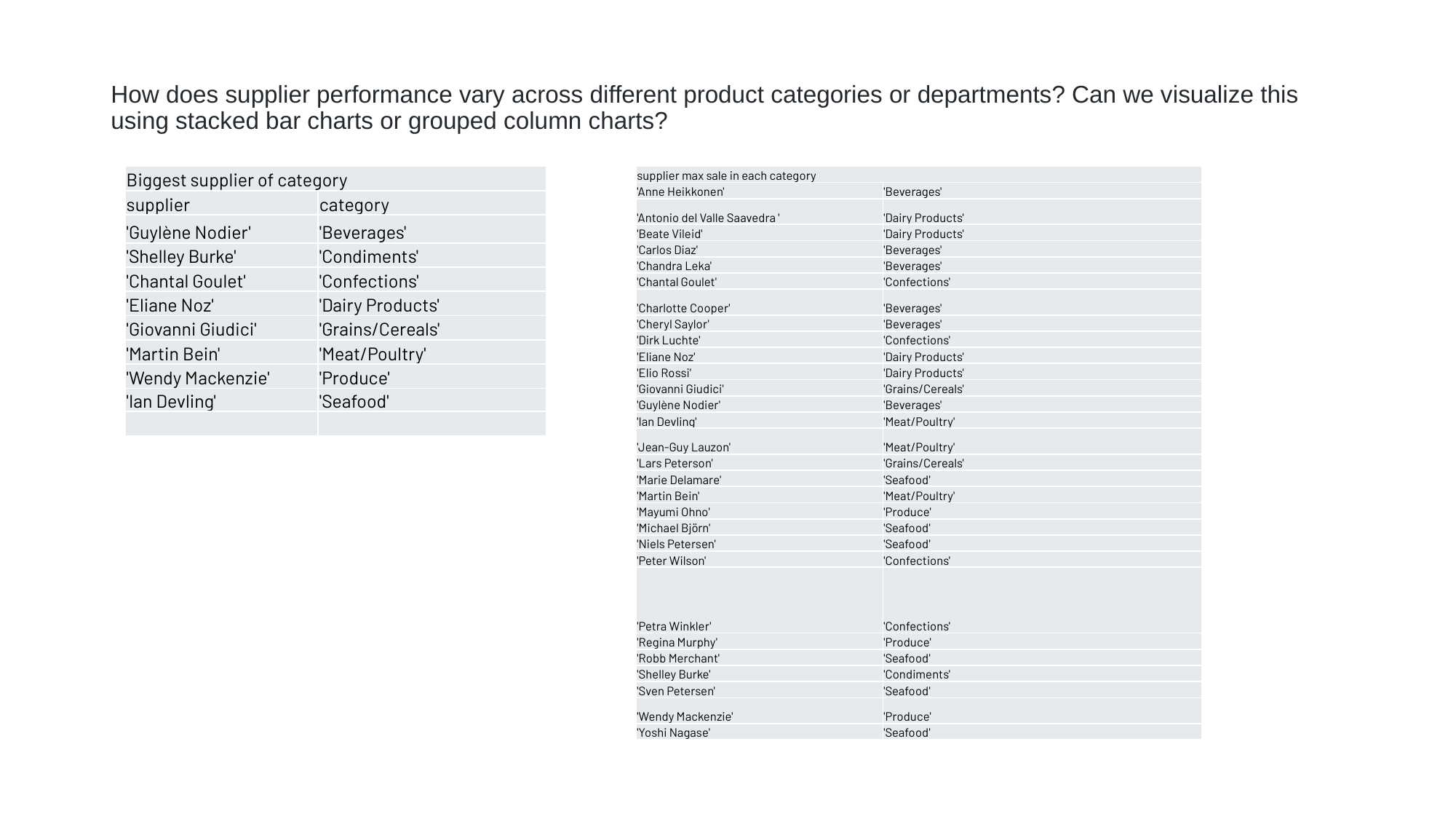

# How does supplier performance vary across different product categories or departments? Can we visualize this using stacked bar charts or grouped column charts?
| Biggest supplier of category |  |
| --- | --- |
| supplier | category |
| 'Guylène Nodier' | 'Beverages' |
| 'Shelley Burke' | 'Condiments' |
| 'Chantal Goulet' | 'Confections' |
| 'Eliane Noz' | 'Dairy Products' |
| 'Giovanni Giudici' | 'Grains/Cereals' |
| 'Martin Bein' | 'Meat/Poultry' |
| 'Wendy Mackenzie' | 'Produce' |
| 'Ian Devling' | 'Seafood' |
|  |  |
| supplier max sale in each category |  |
| --- | --- |
| 'Anne Heikkonen' | 'Beverages' |
| 'Antonio del Valle Saavedra ' | 'Dairy Products' |
| 'Beate Vileid' | 'Dairy Products' |
| 'Carlos Diaz' | 'Beverages' |
| 'Chandra Leka' | 'Beverages' |
| 'Chantal Goulet' | 'Confections' |
| 'Charlotte Cooper' | 'Beverages' |
| 'Cheryl Saylor' | 'Beverages' |
| 'Dirk Luchte' | 'Confections' |
| 'Eliane Noz' | 'Dairy Products' |
| 'Elio Rossi' | 'Dairy Products' |
| 'Giovanni Giudici' | 'Grains/Cereals' |
| 'Guylène Nodier' | 'Beverages' |
| 'Ian Devling' | 'Meat/Poultry' |
| 'Jean-Guy Lauzon' | 'Meat/Poultry' |
| 'Lars Peterson' | 'Grains/Cereals' |
| 'Marie Delamare' | 'Seafood' |
| 'Martin Bein' | 'Meat/Poultry' |
| 'Mayumi Ohno' | 'Produce' |
| 'Michael Björn' | 'Seafood' |
| 'Niels Petersen' | 'Seafood' |
| 'Peter Wilson' | 'Confections' |
| 'Petra Winkler' | 'Confections' |
| 'Regina Murphy' | 'Produce' |
| 'Robb Merchant' | 'Seafood' |
| 'Shelley Burke' | 'Condiments' |
| 'Sven Petersen' | 'Seafood' |
| 'Wendy Mackenzie' | 'Produce' |
| 'Yoshi Nagase' | 'Seafood' |